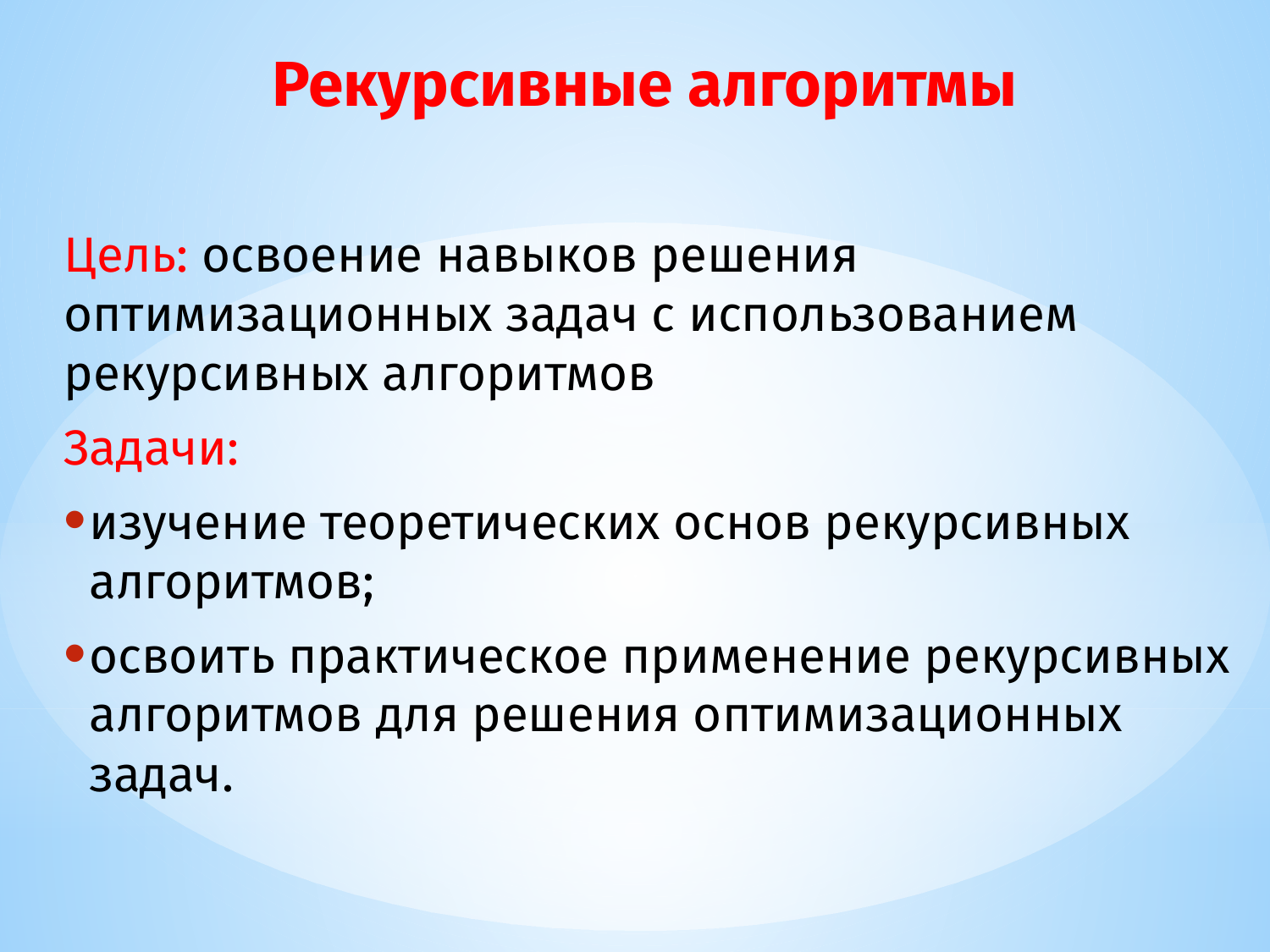

Рекурсивные алгоритмы
Цель: освоение навыков решения оптимизационных задач с использованием рекурсивных алгоритмов
Задачи:
изучение теоретических основ рекурсивных алгоритмов;
освоить практическое применение рекурсивных алгоритмов для решения оптимизационных задач.